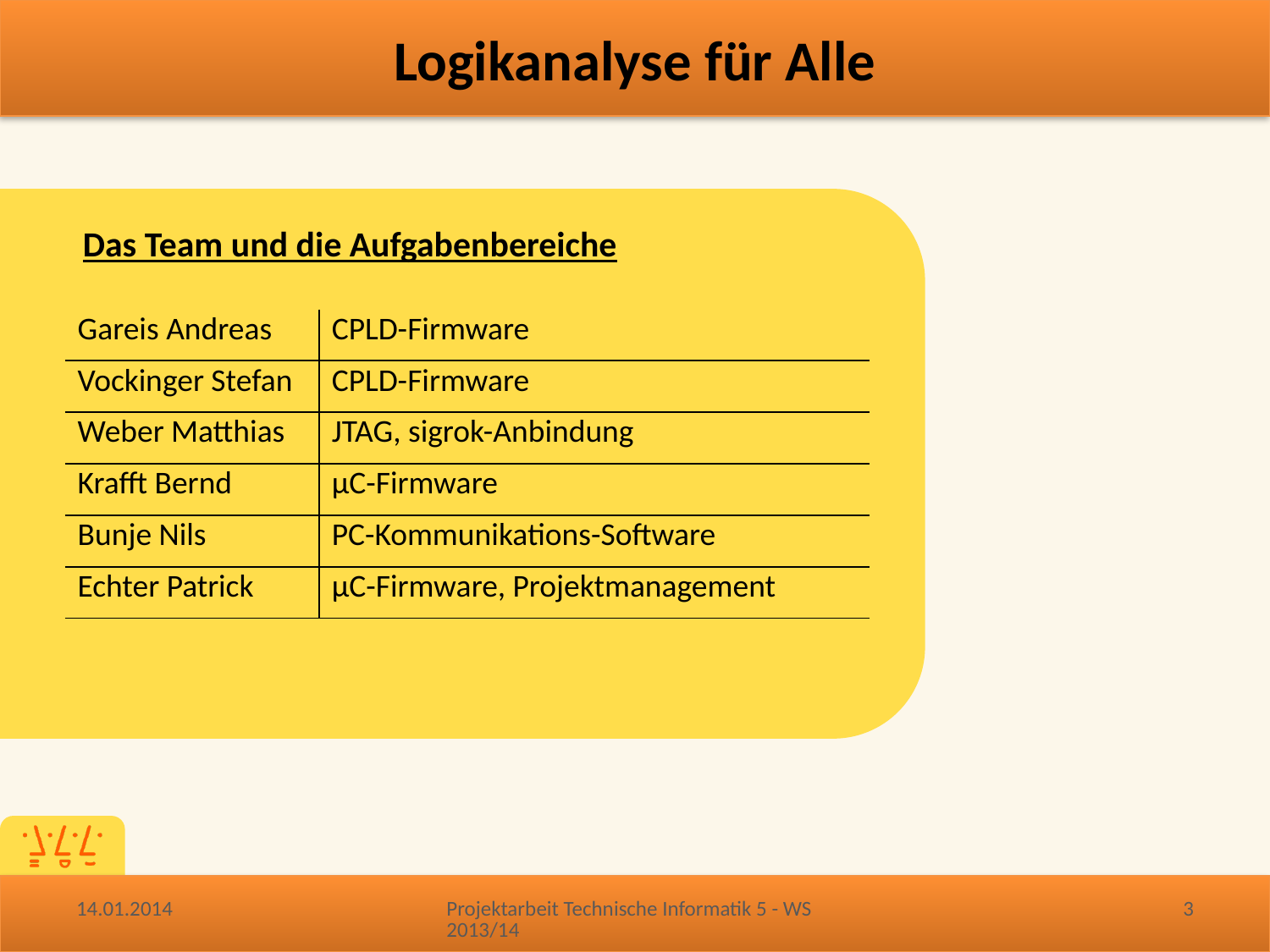

Das Team und die Aufgabenbereiche
| Gareis Andreas | CPLD-Firmware |
| --- | --- |
| Vockinger Stefan | CPLD-Firmware |
| Weber Matthias | JTAG, sigrok-Anbindung |
| Krafft Bernd | µC-Firmware |
| Bunje Nils | PC-Kommunikations-Software |
| Echter Patrick | µC-Firmware, Projektmanagement |
14.01.2014
Projektarbeit Technische Informatik 5 - WS 2013/14
3